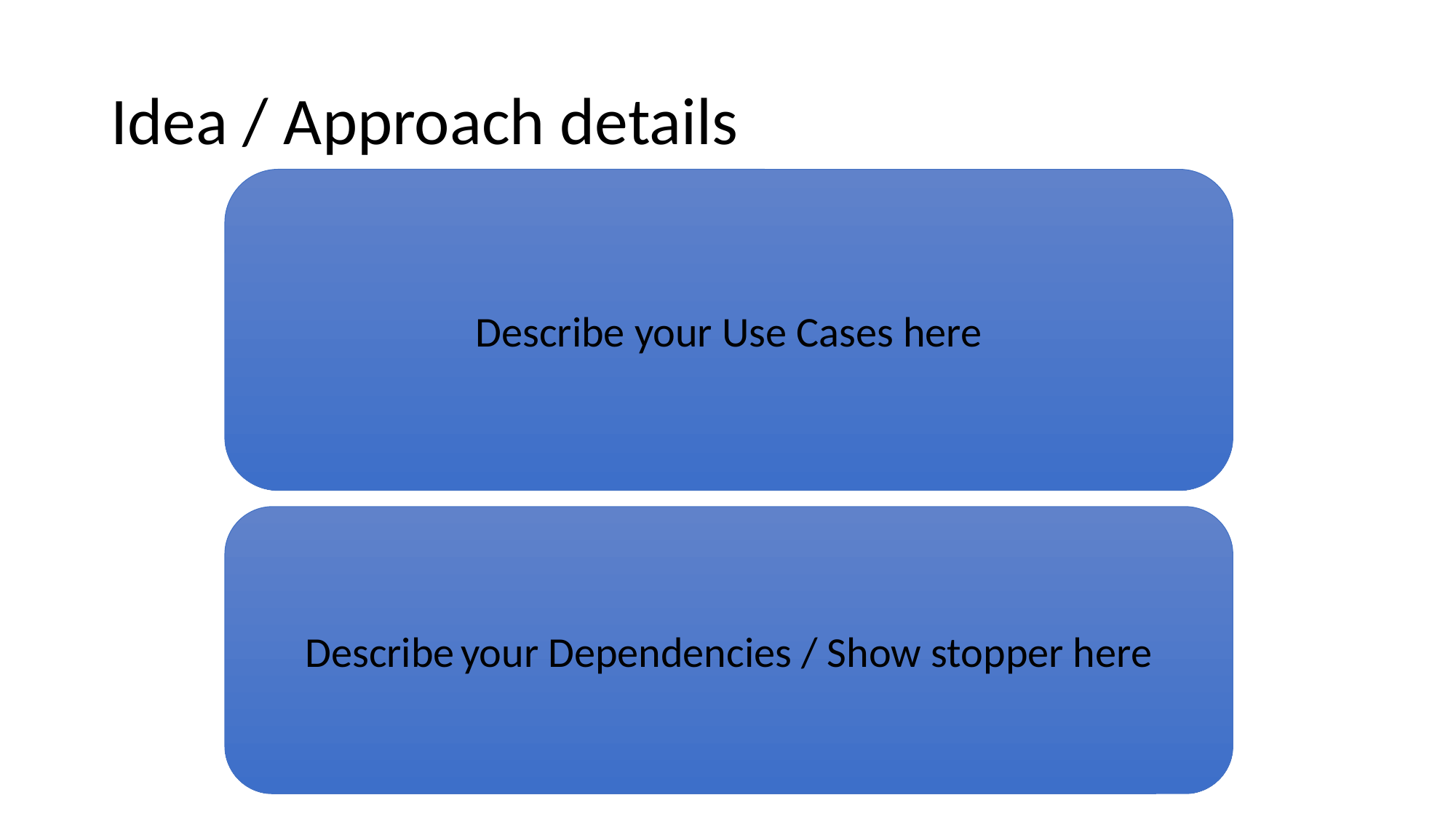

# Idea / Approach details
Describe your Use Cases here
Describe your Dependencies / Show stopper here